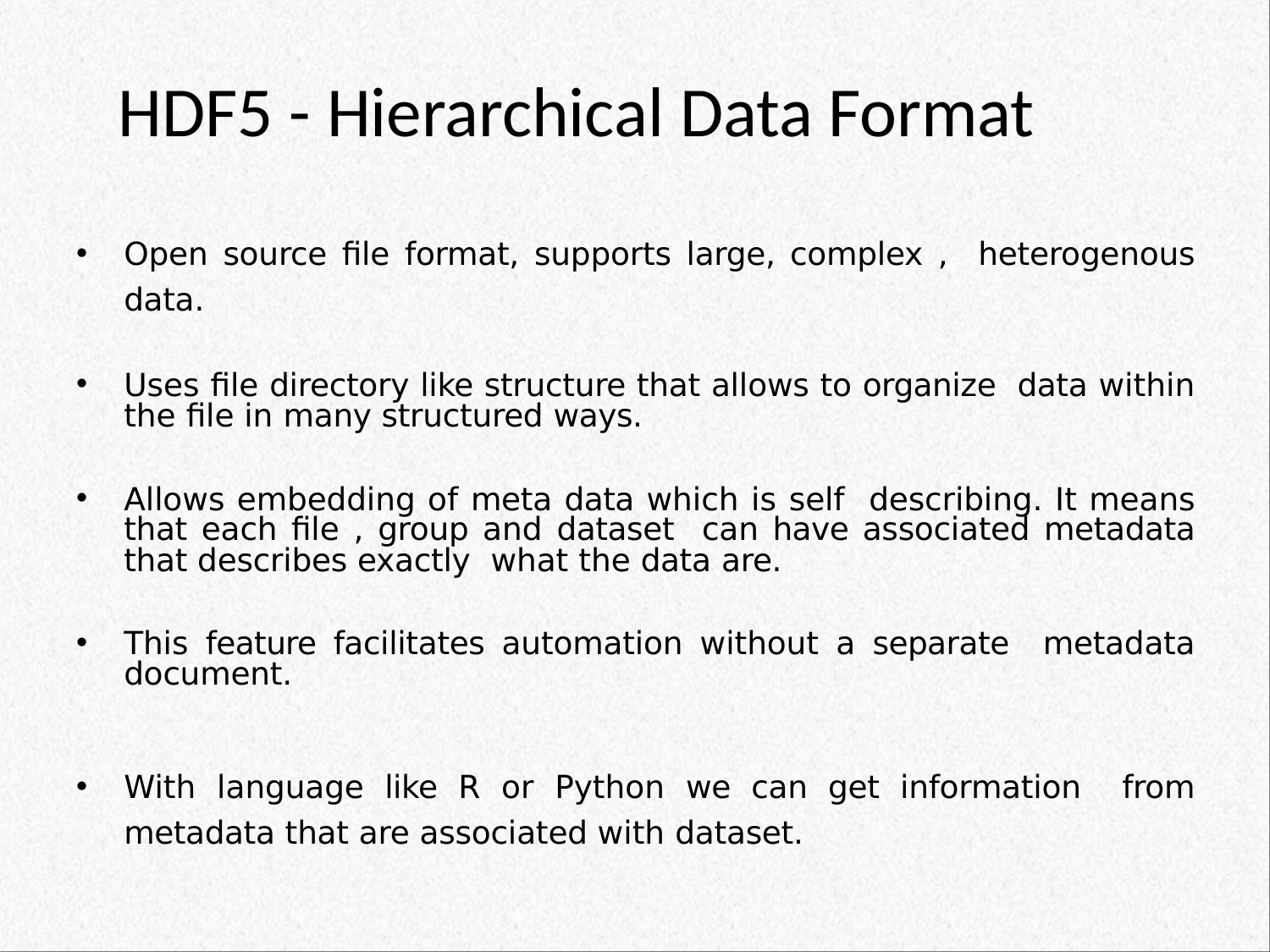

# HDF5 - Hierarchical Data Format
Open source file format, supports large, complex ,  heterogenous data.

Uses file directory like structure that allows to organize  data within the file in many structured ways.

Allows embedding of meta data which is self  describing. It means that each file , group and dataset  can have associated metadata that describes exactly  what the data are.

This feature facilitates automation without a separate  metadata document.

With language like R or Python we can get information  from metadata that are associated with dataset.